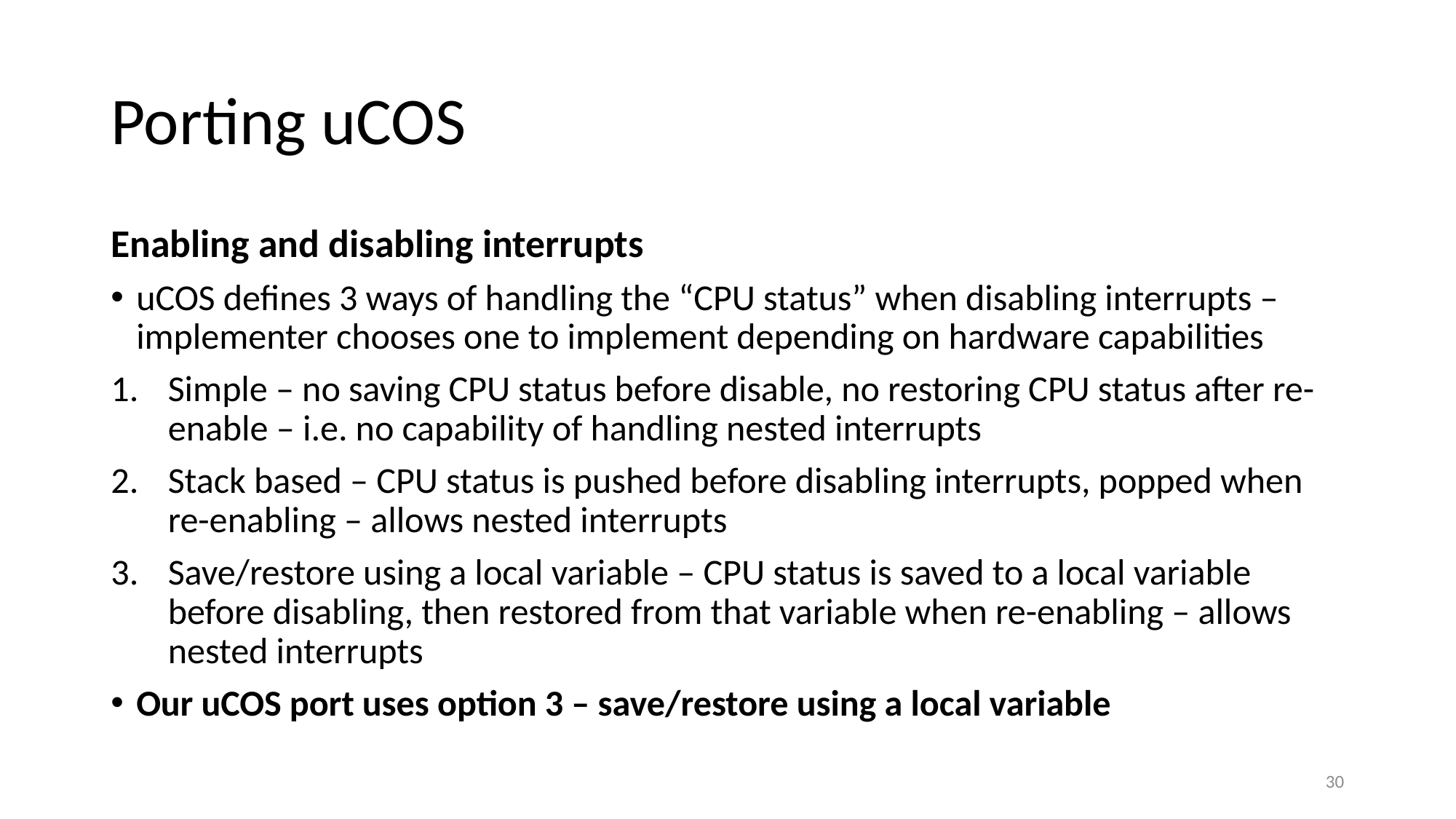

# Porting uCOS
Enabling and disabling interrupts
uCOS defines 3 ways of handling the “CPU status” when disabling interrupts – implementer chooses one to implement depending on hardware capabilities
Simple – no saving CPU status before disable, no restoring CPU status after re-enable – i.e. no capability of handling nested interrupts
Stack based – CPU status is pushed before disabling interrupts, popped when re-enabling – allows nested interrupts
Save/restore using a local variable – CPU status is saved to a local variable before disabling, then restored from that variable when re-enabling – allows nested interrupts
Our uCOS port uses option 3 – save/restore using a local variable
30